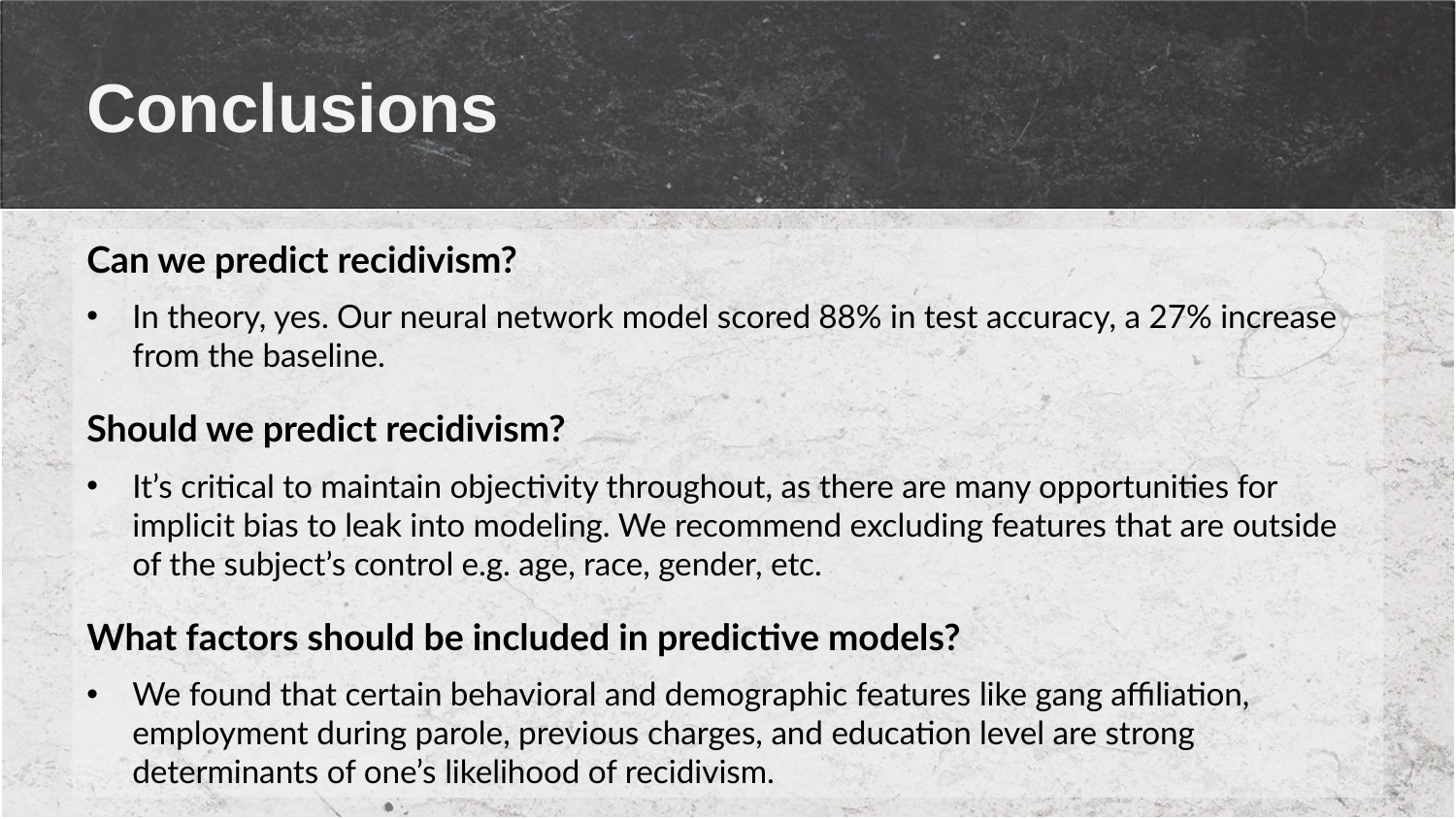

# Conclusions
Can we predict recidivism?
In theory, yes. Our neural network model scored 88% in test accuracy, a 27% increase from the baseline.
Should we predict recidivism?
It’s critical to maintain objectivity throughout, as there are many opportunities for implicit bias to leak into modeling. We recommend excluding features that are outside of the subject’s control e.g. age, race, gender, etc.
What factors should be included in predictive models?
We found that certain behavioral and demographic features like gang affiliation, employment during parole, previous charges, and education level are strong determinants of one’s likelihood of recidivism.